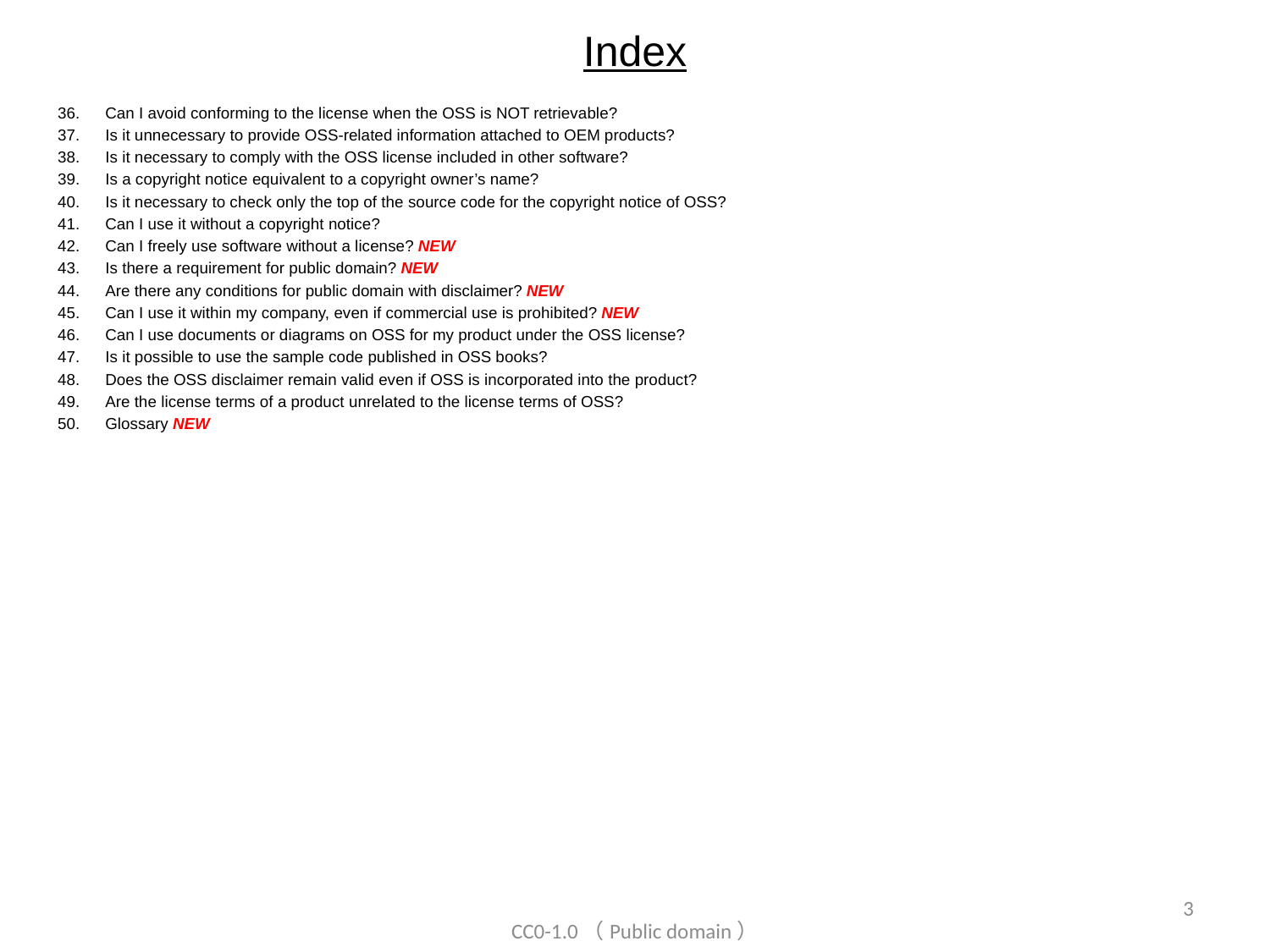

# Index
Can I avoid conforming to the license when the OSS is NOT retrievable?
Is it unnecessary to provide OSS-related information attached to OEM products?
Is it necessary to comply with the OSS license included in other software?
Is a copyright notice equivalent to a copyright owner’s name?
Is it necessary to check only the top of the source code for the copyright notice of OSS?
Can I use it without a copyright notice?
Can I freely use software without a license? NEW
Is there a requirement for public domain? NEW
Are there any conditions for public domain with disclaimer? NEW
Can I use it within my company, even if commercial use is prohibited? NEW
Can I use documents or diagrams on OSS for my product under the OSS license?
Is it possible to use the sample code published in OSS books?
Does the OSS disclaimer remain valid even if OSS is incorporated into the product?
Are the license terms of a product unrelated to the license terms of OSS?
Glossary NEW
3
CC0-1.0（Public domain）